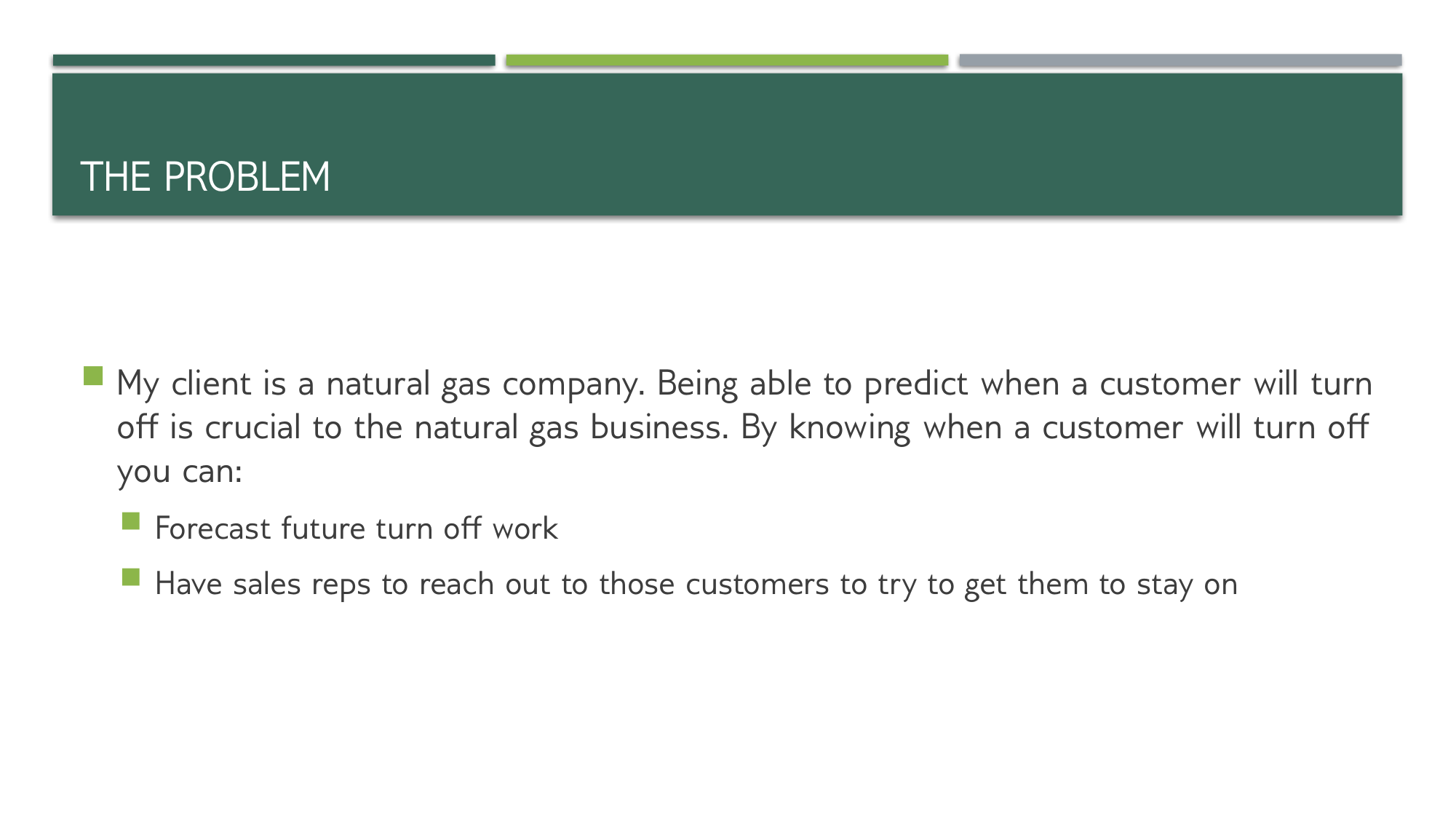

# The problem
My client is a natural gas company. Being able to predict when a customer will turn off is crucial to the natural gas business. By knowing when a customer will turn off you can:
Forecast future turn off work
Have sales reps to reach out to those customers to try to get them to stay on